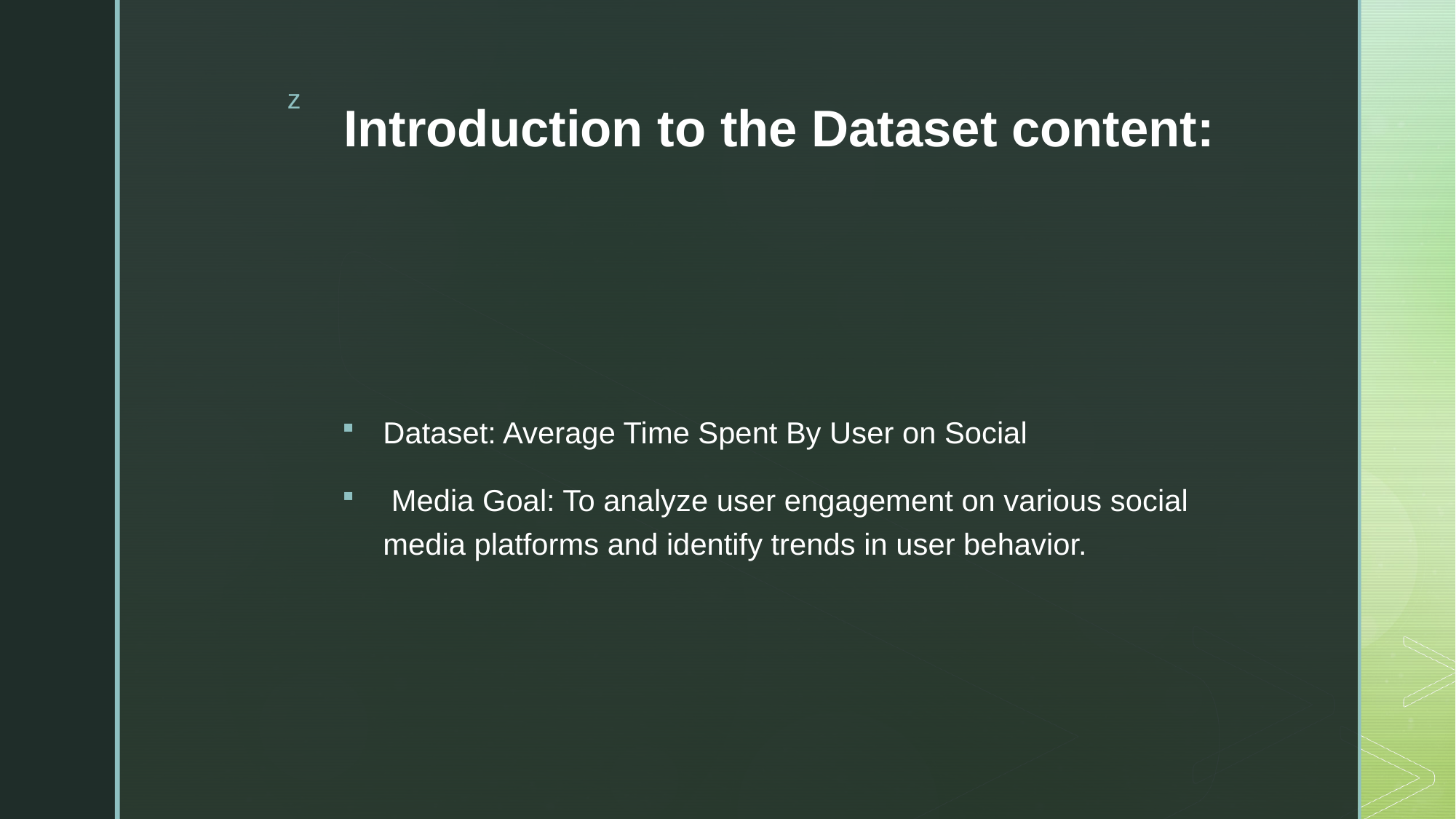

# Introduction to the Dataset content:
Dataset: Average Time Spent By User on Social
 Media Goal: To analyze user engagement on various social media platforms and identify trends in user behavior.